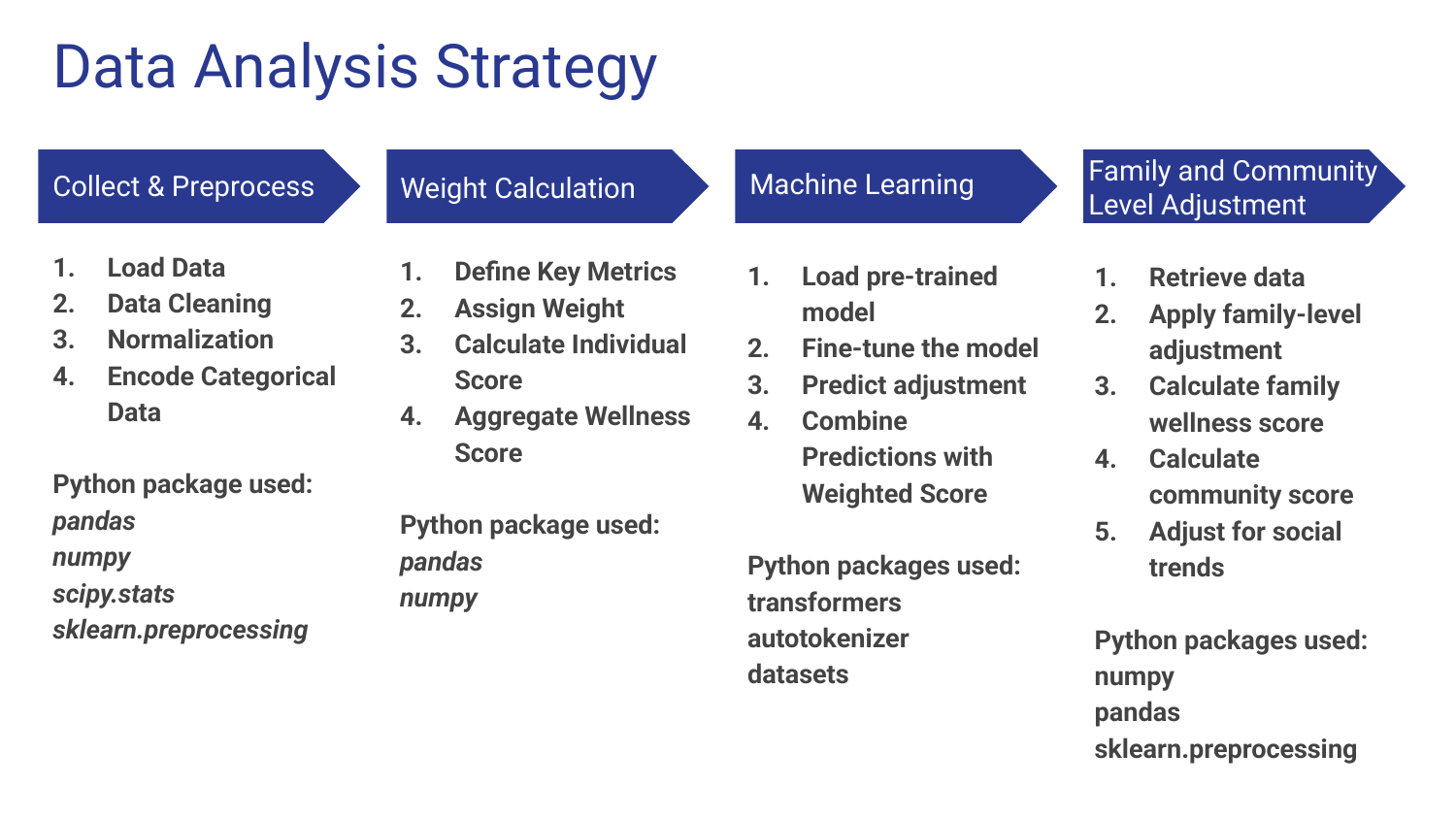

# Data Analysis Strategy

Machine Learning
Family and Community Level Adjustment
Collect & Preprocess
Weight Calculation
Phase 2
Load Data
Data Cleaning
Normalization
Encode Categorical Data

Python package used:
pandas
numpy
scipy.stats
sklearn.preprocessing

Define Key Metrics
Assign Weight
Calculate Individual Score
Aggregate Wellness Score

Python package used:
pandas
numpy

Load pre-trained model
Fine-tune the model
Predict adjustment
Combine Predictions with Weighted Score

Python packages used:
transformers
autotokenizer
datasets

Retrieve data
Apply family-level adjustment
Calculate family wellness score
Calculate community score
Adjust for social trends

Python packages used:
numpy
pandas
sklearn.preprocessing